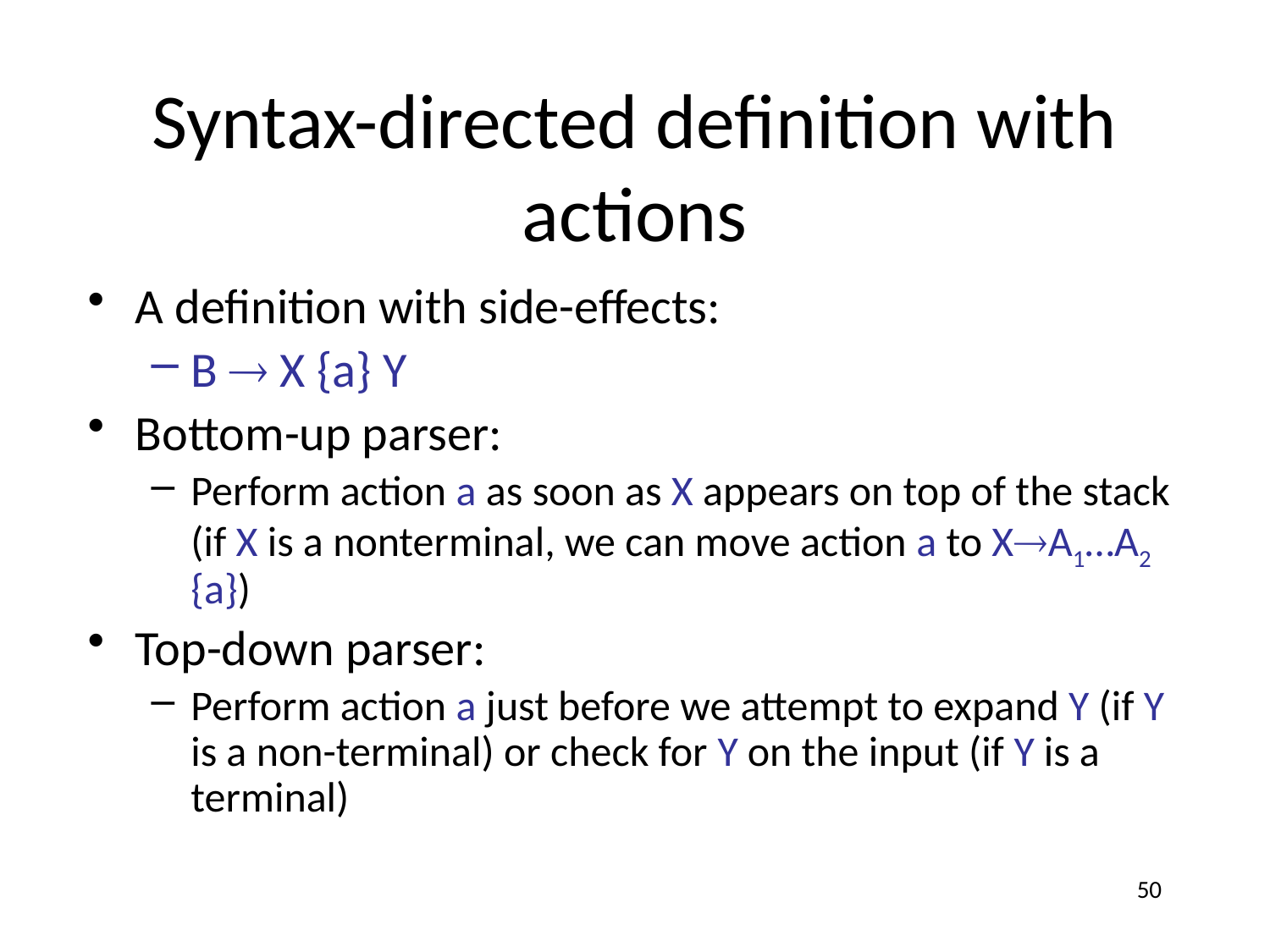

# Syntax-directed definition with actions
A definition with side-effects:
B → X {a} Y
Bottom-up parser:
Perform action a as soon as X appears on top of the stack (if X is a nonterminal, we can move action a to X→A1…A2 {a})
Top-down parser:
Perform action a just before we attempt to expand Y (if Y is a non-terminal) or check for Y on the input (if Y is a terminal)
50